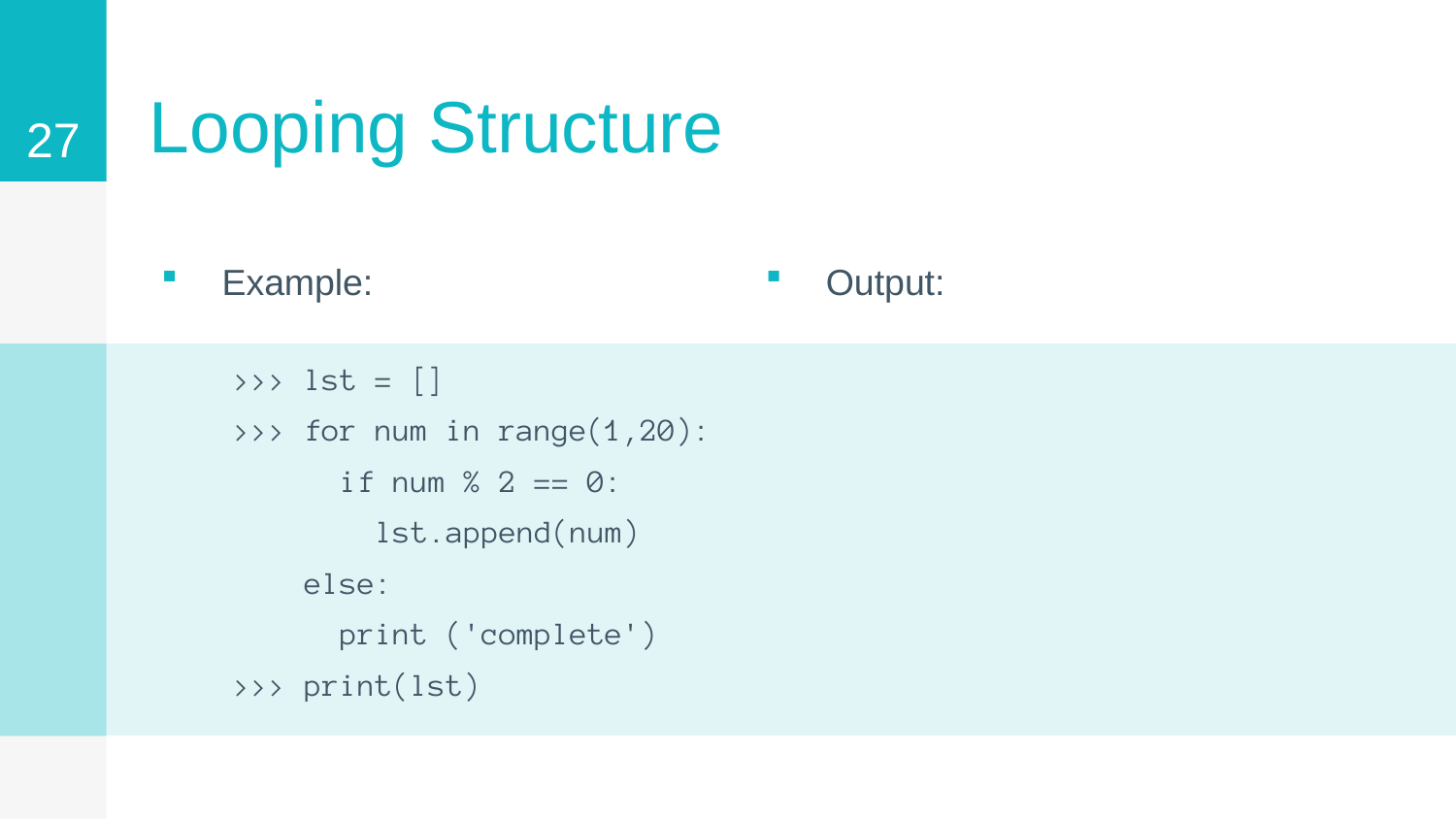

27
# Looping Structure
Example:
Output:
>>> lst = []
>>> for num in range(1,20):
      if num % 2 == 0:
        lst.append(num)
    else:
      print ('complete')
>>> print(lst)